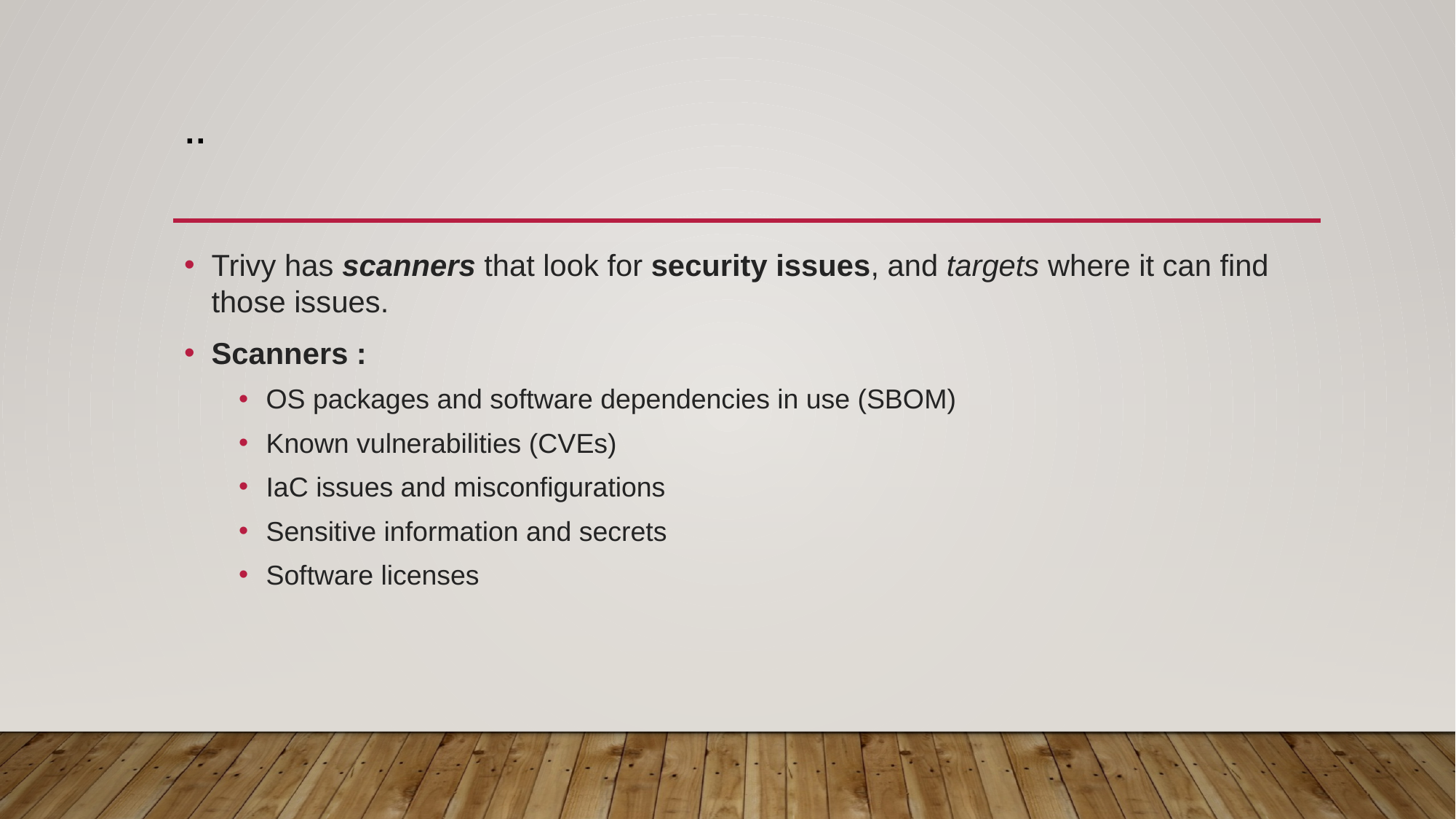

# ..
Trivy has scanners that look for security issues, and targets where it can find those issues.
Scanners :
OS packages and software dependencies in use (SBOM)
Known vulnerabilities (CVEs)
IaC issues and misconfigurations
Sensitive information and secrets
Software licenses